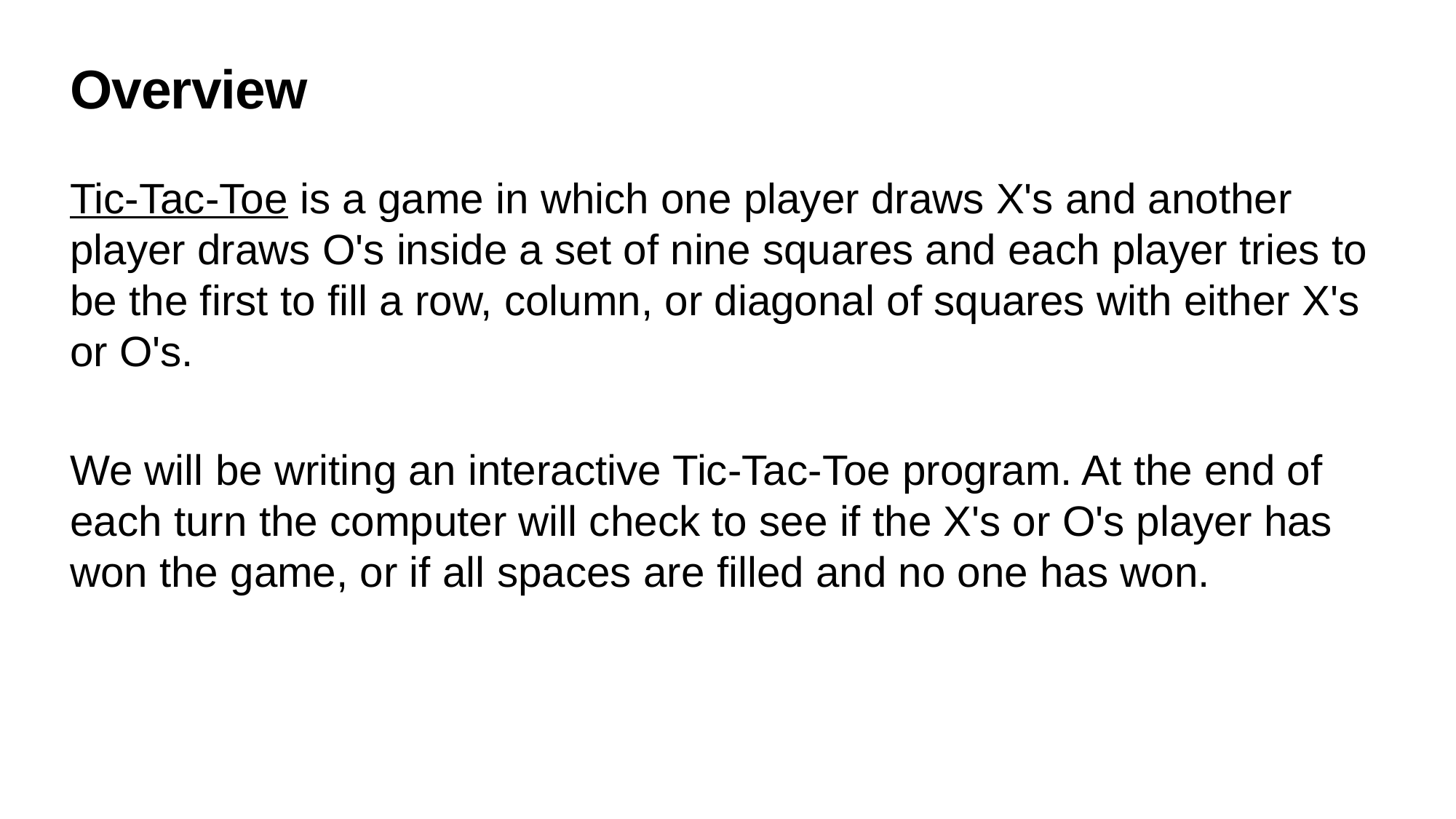

# Overview
Tic-Tac-Toe is a game in which one player draws X's and another player draws O's inside a set of nine squares and each player tries to be the first to fill a row, column, or diagonal of squares with either X's or O's.

We will be writing an interactive Tic-Tac-Toe program. At the end of each turn the computer will check to see if the X's or O's player has won the game, or if all spaces are filled and no one has won.